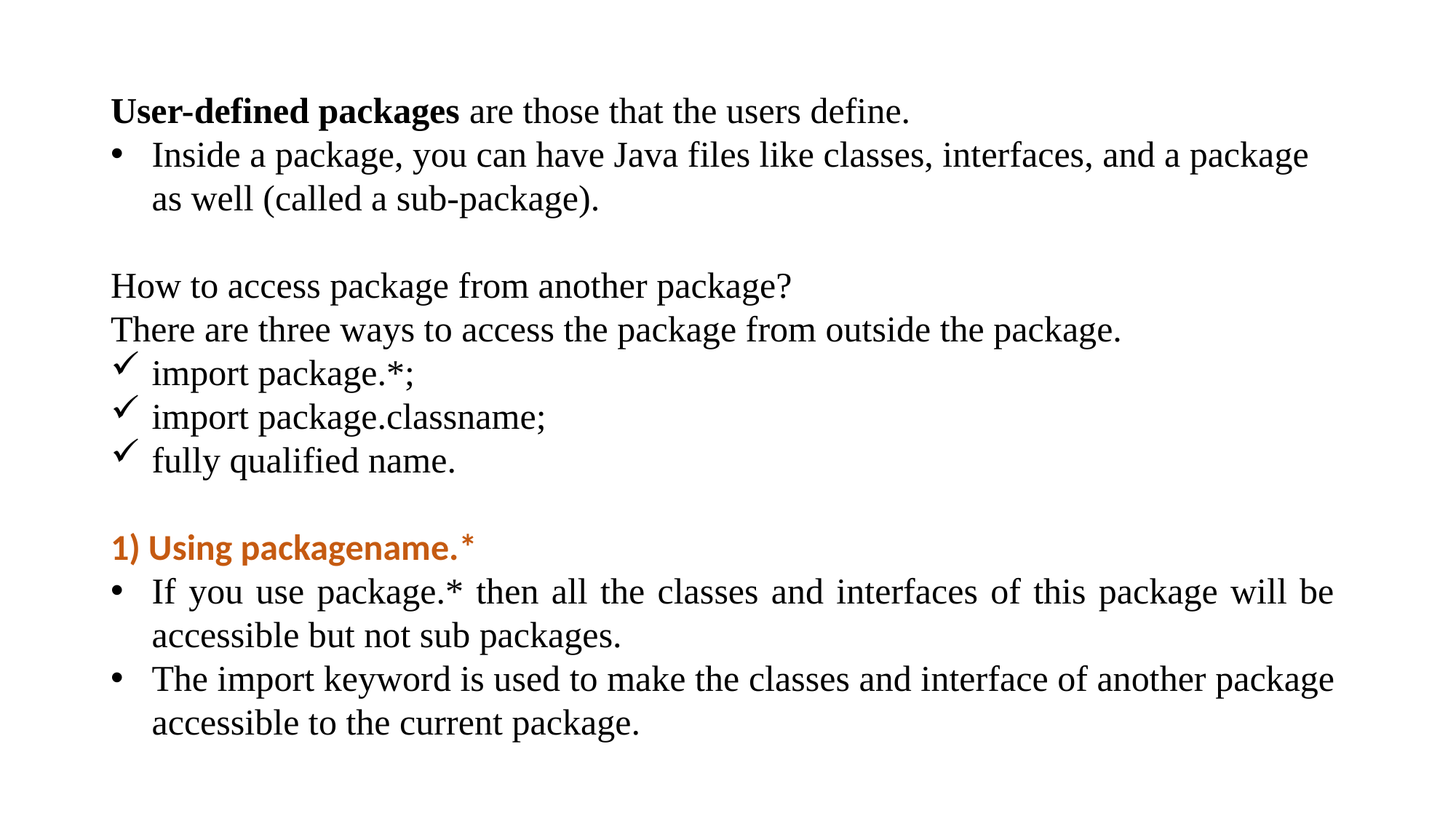

User-defined packages are those that the users define.
Inside a package, you can have Java files like classes, interfaces, and a package as well (called a sub-package).

How to access package from another package?
There are three ways to access the package from outside the package.
import package.*;
import package.classname;
fully qualified name.

1) Using packagename.*
If you use package.* then all the classes and interfaces of this package will be accessible but not sub packages.
The import keyword is used to make the classes and interface of another package accessible to the current package.